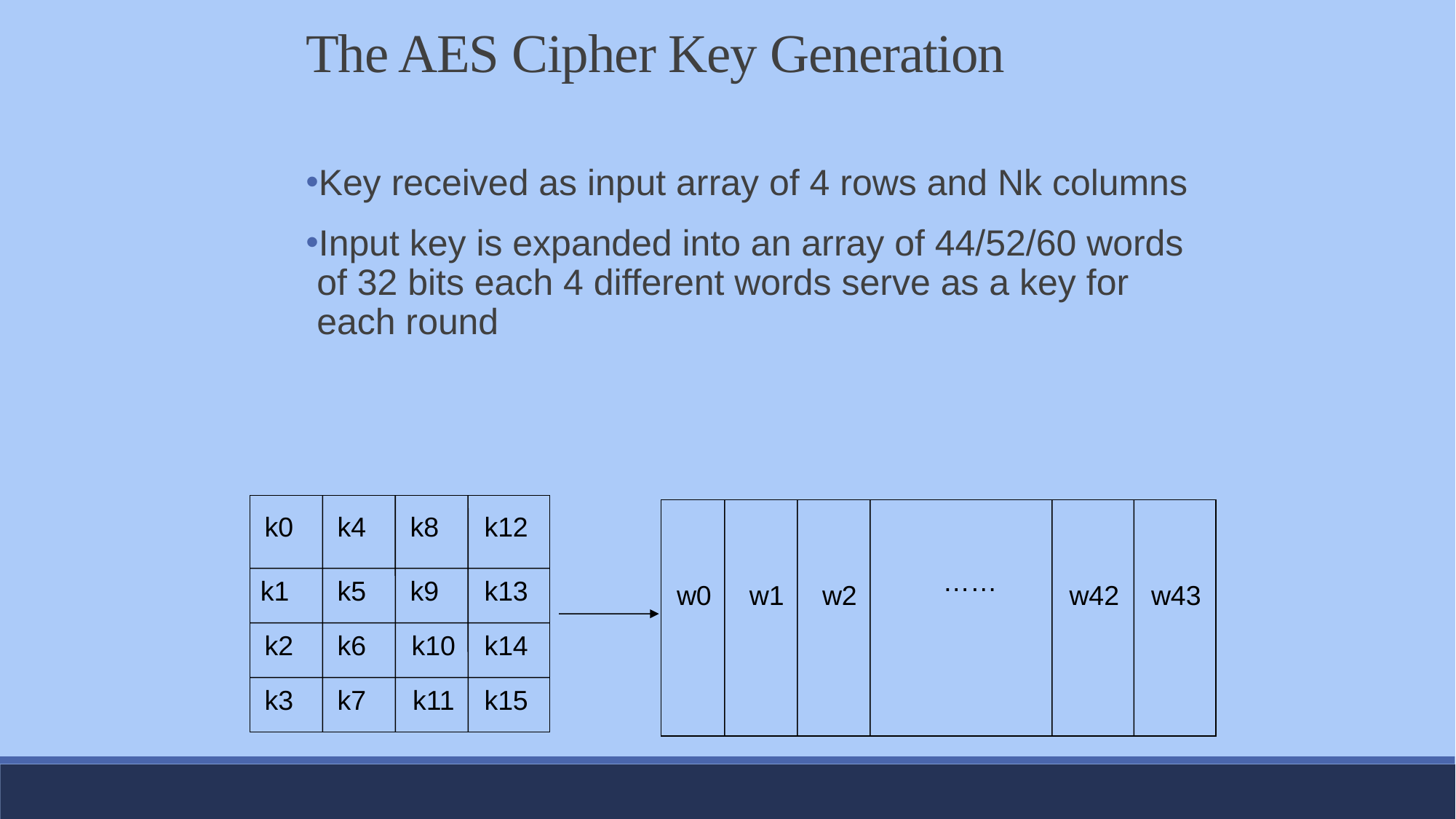

The AES Cipher Key Generation
Key received as input array of 4 rows and Nk columns
Input key is expanded into an array of 44/52/60 words of 32 bits each 4 different words serve as a key for each round

k0
k4
k8
k12
……

k1
k5
k9
k13
w0
w1
w2
w42
w43

k2
k6
k10
k14

k3
k7
k11
k15